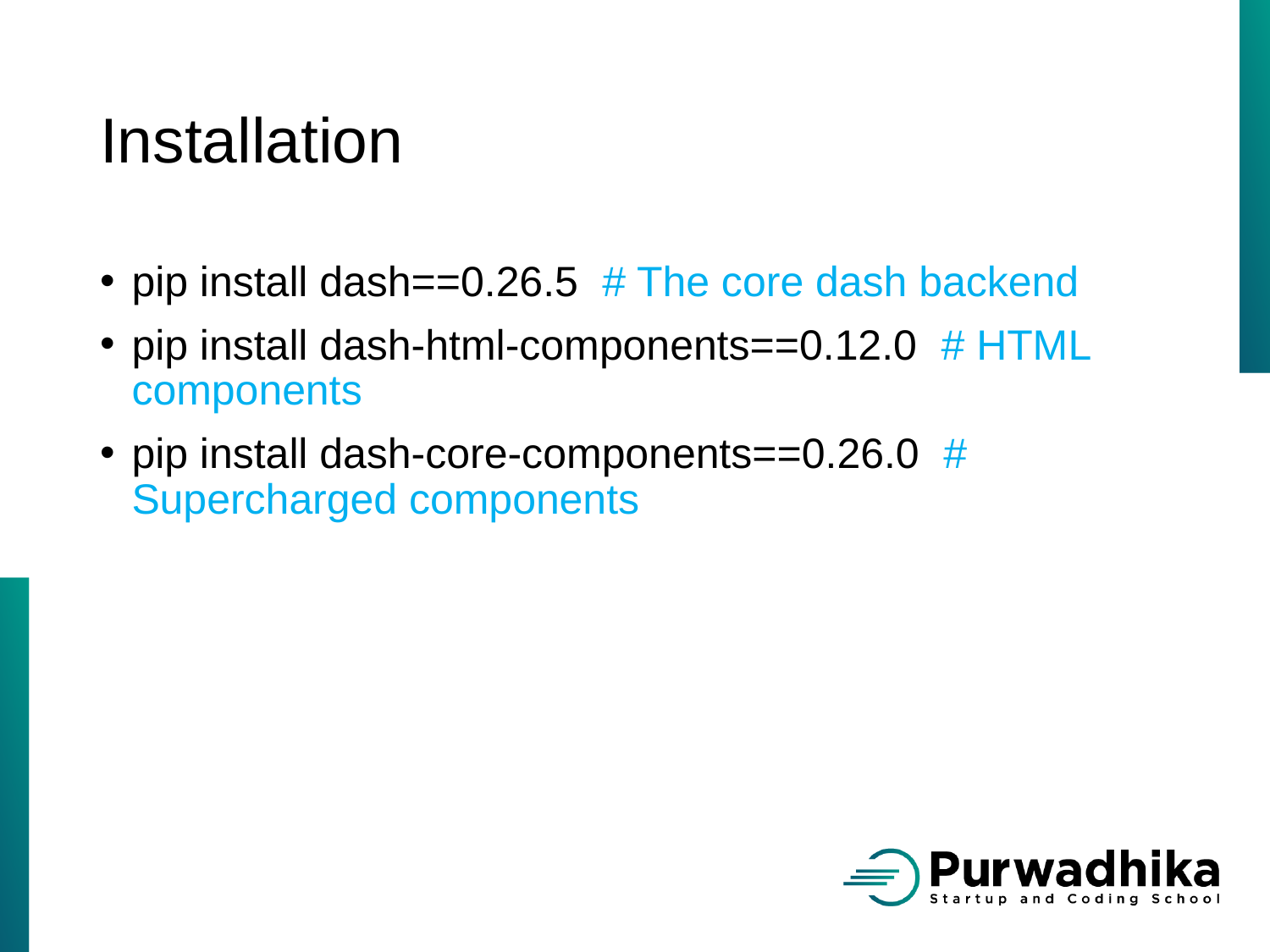

# Installation
pip install dash==0.26.5  # The core dash backend
pip install dash-html-components==0.12.0  # HTML components
pip install dash-core-components==0.26.0  # Supercharged components